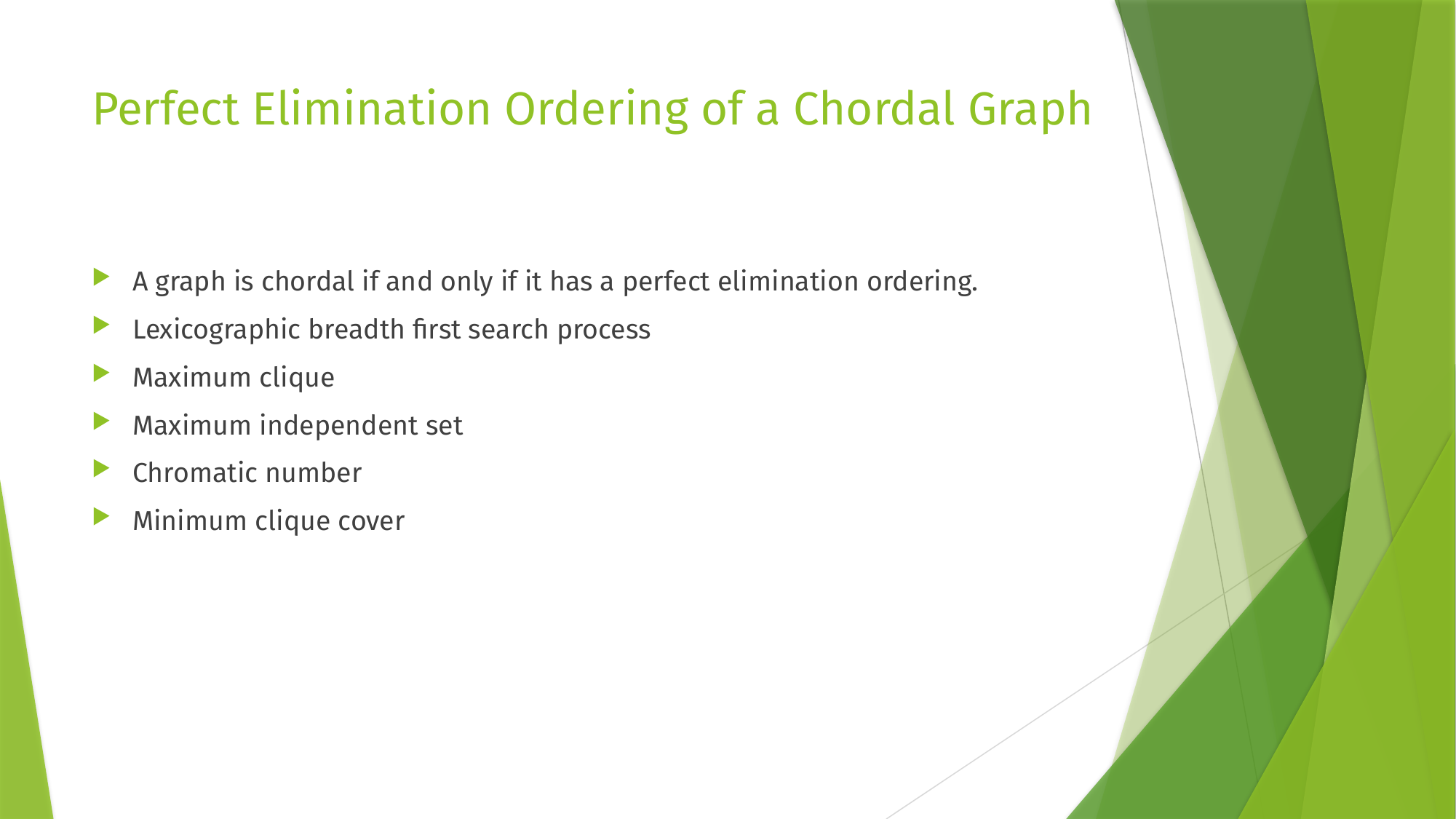

# Perfect Elimination Ordering of a Chordal Graph
A graph is chordal if and only if it has a perfect elimination ordering.
Lexicographic breadth first search process
Maximum clique
Maximum independent set
Chromatic number
Minimum clique cover